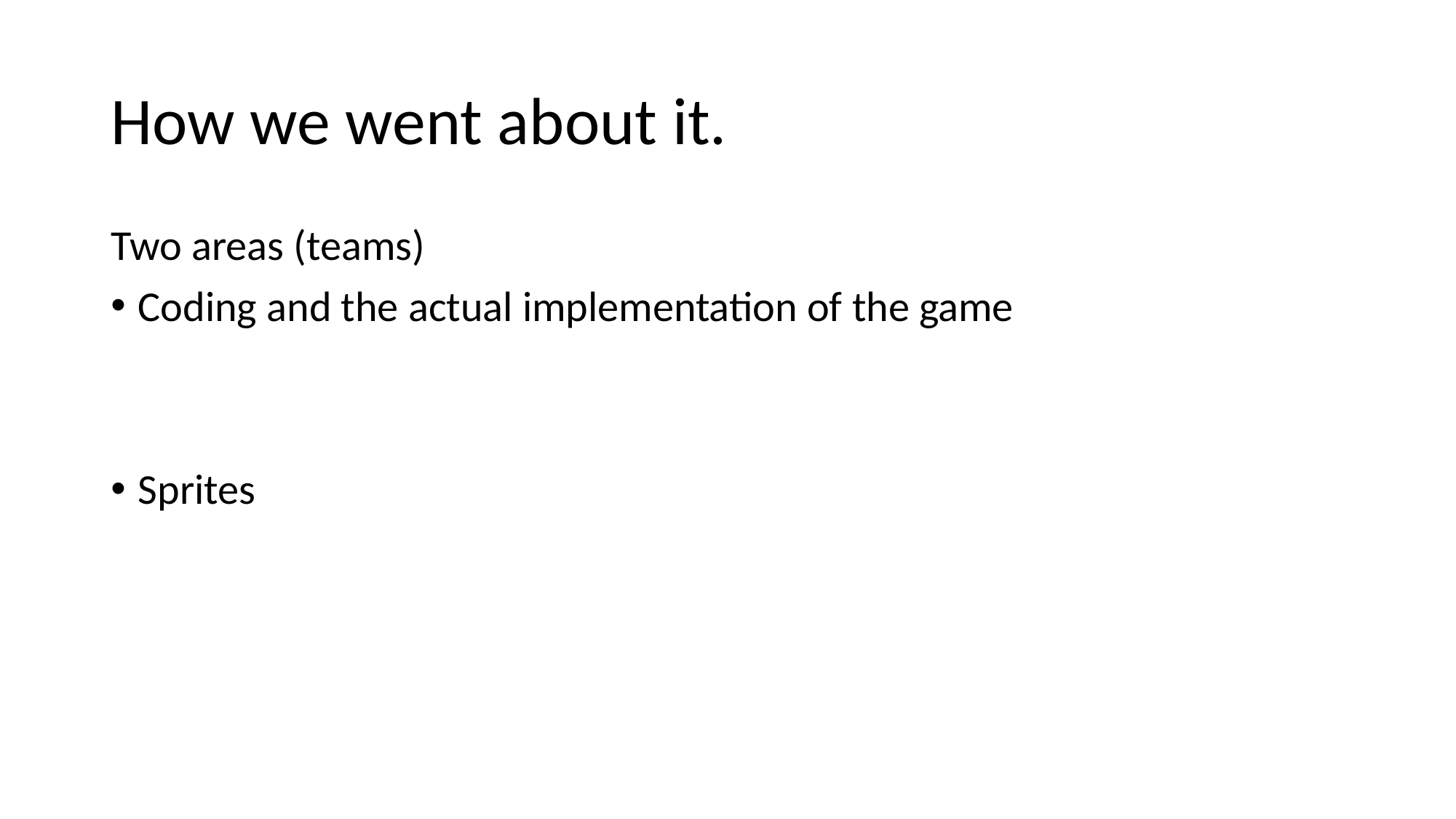

# How we went about it.
Two areas (teams)
Coding and the actual implementation of the game

Sprites